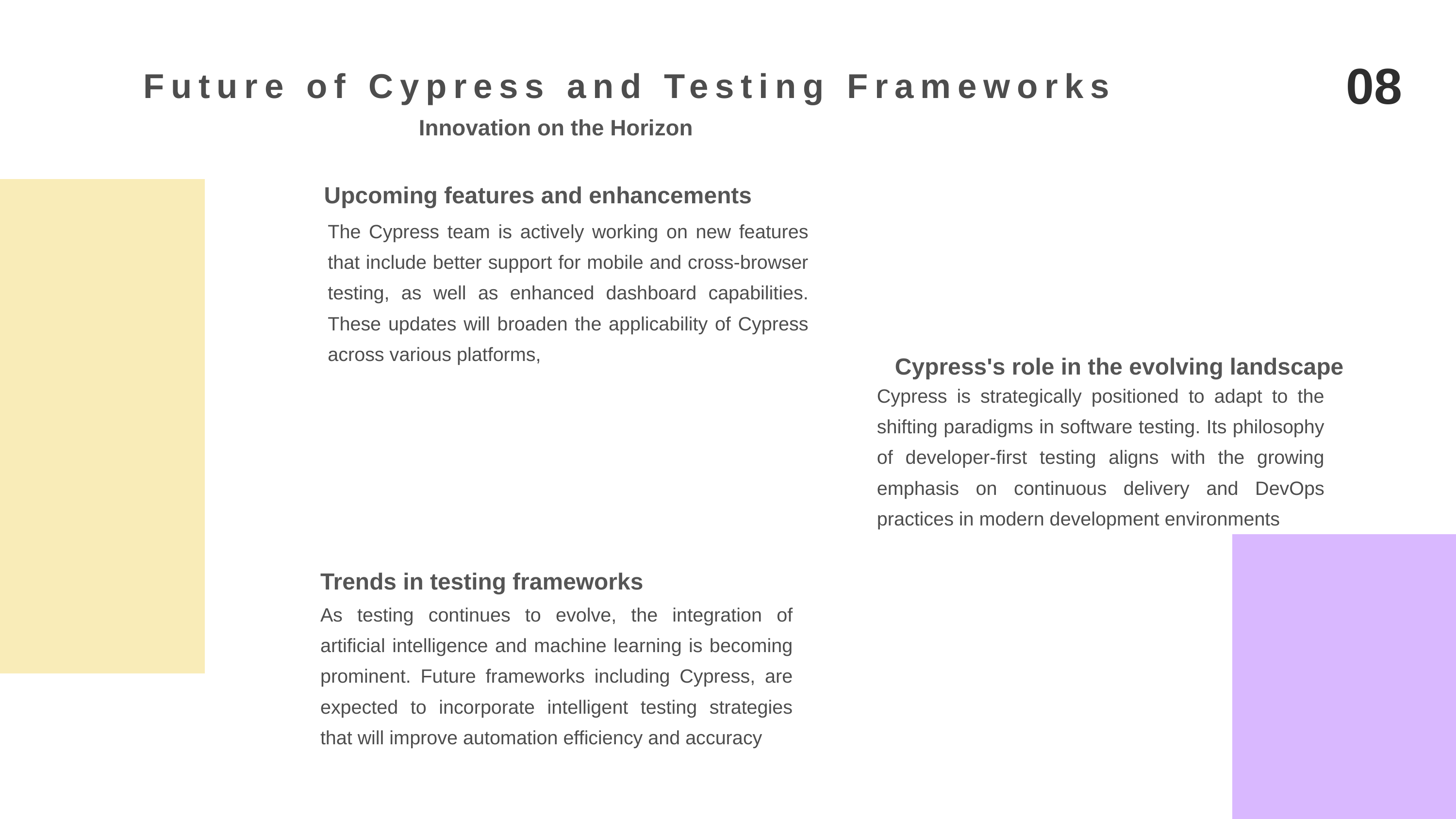

08
Future of Cypress and Testing Frameworks
Innovation on the Horizon
Upcoming features and enhancements

The Cypress team is actively working on new features that include better support for mobile and cross-browser testing, as well as enhanced dashboard capabilities. These updates will broaden the applicability of Cypress across various platforms,
Cypress's role in the evolving landscape
Cypress is strategically positioned to adapt to the shifting paradigms in software testing. Its philosophy of developer-first testing aligns with the growing emphasis on continuous delivery and DevOps practices in modern development environments

Trends in testing frameworks
As testing continues to evolve, the integration of artificial intelligence and machine learning is becoming prominent. Future frameworks including Cypress, are expected to incorporate intelligent testing strategies that will improve automation efficiency and accuracy